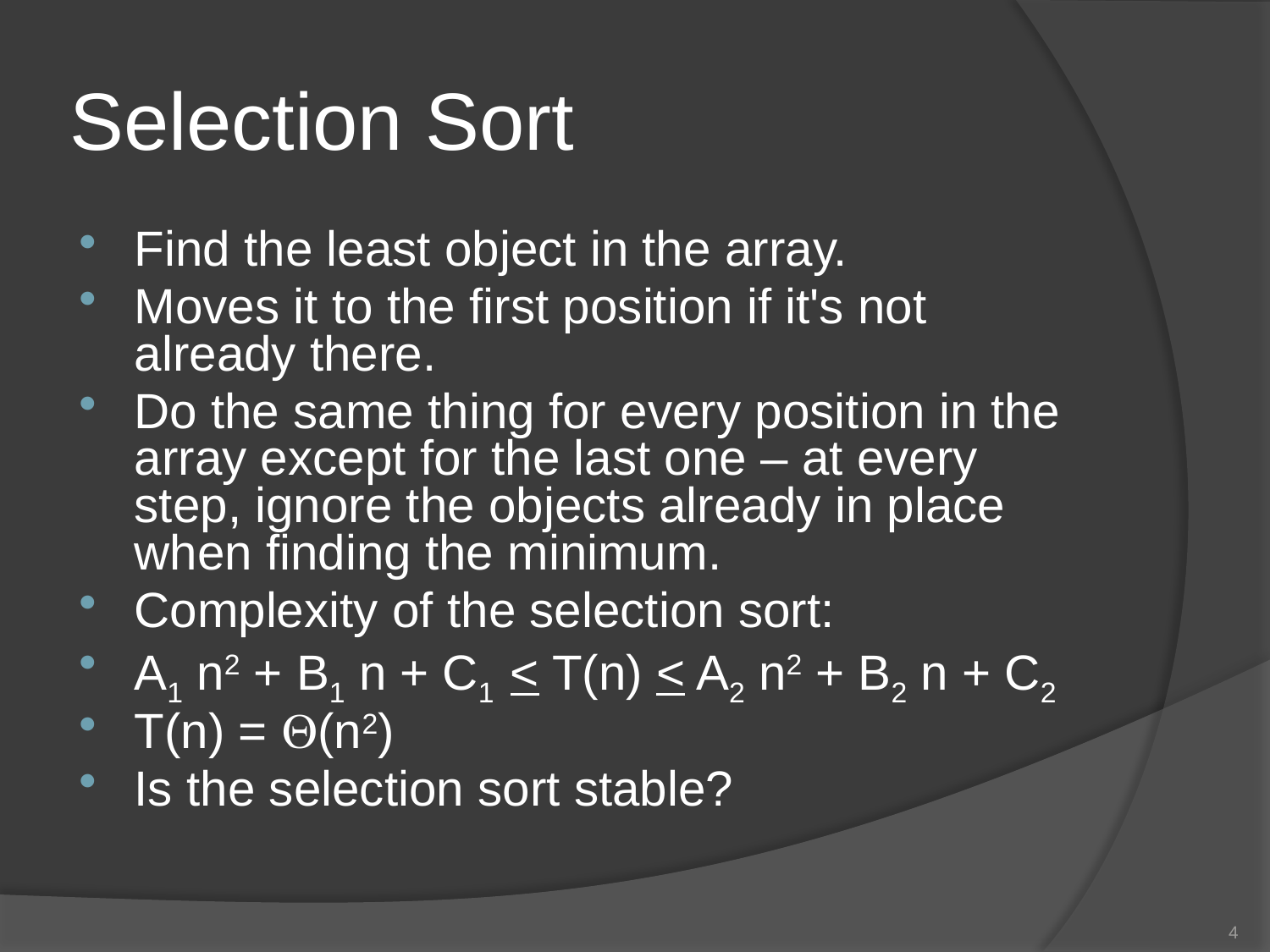

# Selection Sort
Find the least object in the array.
Moves it to the first position if it's not already there.
Do the same thing for every position in the array except for the last one – at every step, ignore the objects already in place when finding the minimum.
Complexity of the selection sort:
A1 n2 + B1 n + C1  < T(n) < A2 n2 + B2 n + C2
T(n) = Θ(n2)
Is the selection sort stable?
4